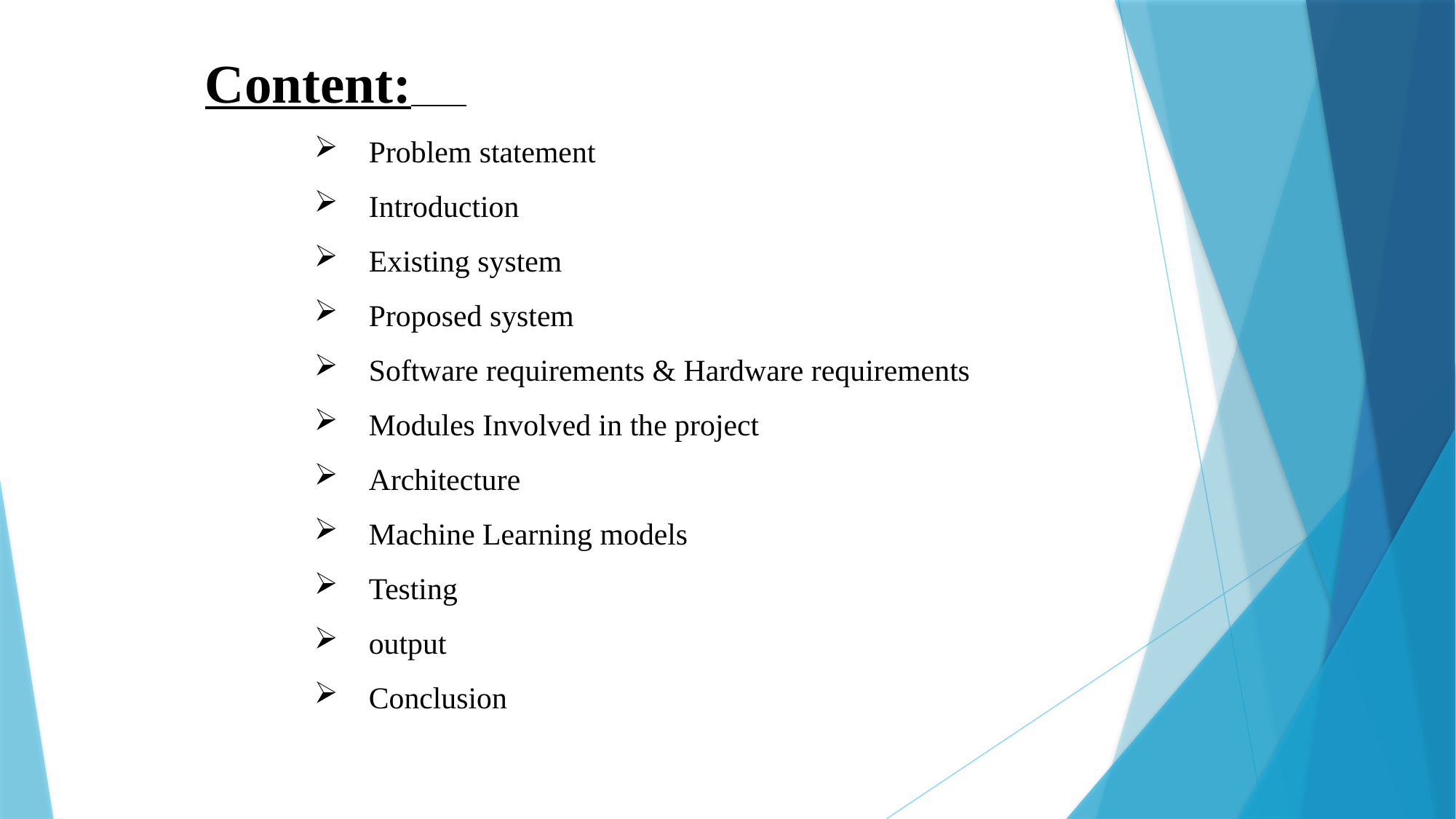

Content:
Problem statement
Introduction
Existing system
Proposed system
Software requirements & Hardware requirements
Modules Involved in the project
Architecture
Machine Learning models
Testing
output
Conclusion